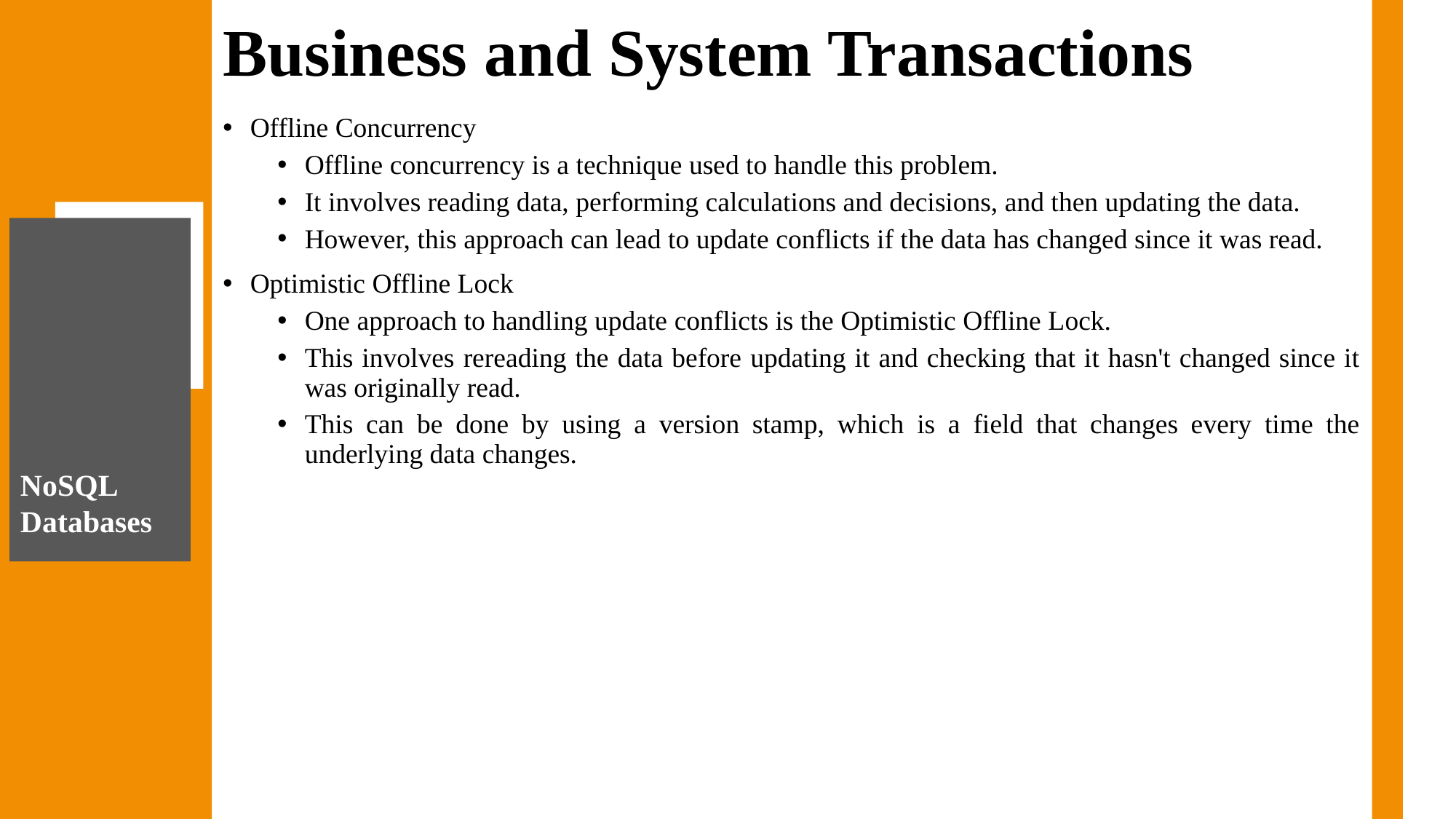

# Business and System Transactions

Offline Concurrency
Offline concurrency is a technique used to handle this problem.
It involves reading data, performing calculations and decisions, and then updating the data.
However, this approach can lead to update conflicts if the data has changed since it was read.
Optimistic Offline Lock
One approach to handling update conflicts is the Optimistic Offline Lock.
This involves rereading the data before updating it and checking that it hasn't changed since it was originally read.
This can be done by using a version stamp, which is a field that changes every time the underlying data changes.

NoSQL Databases